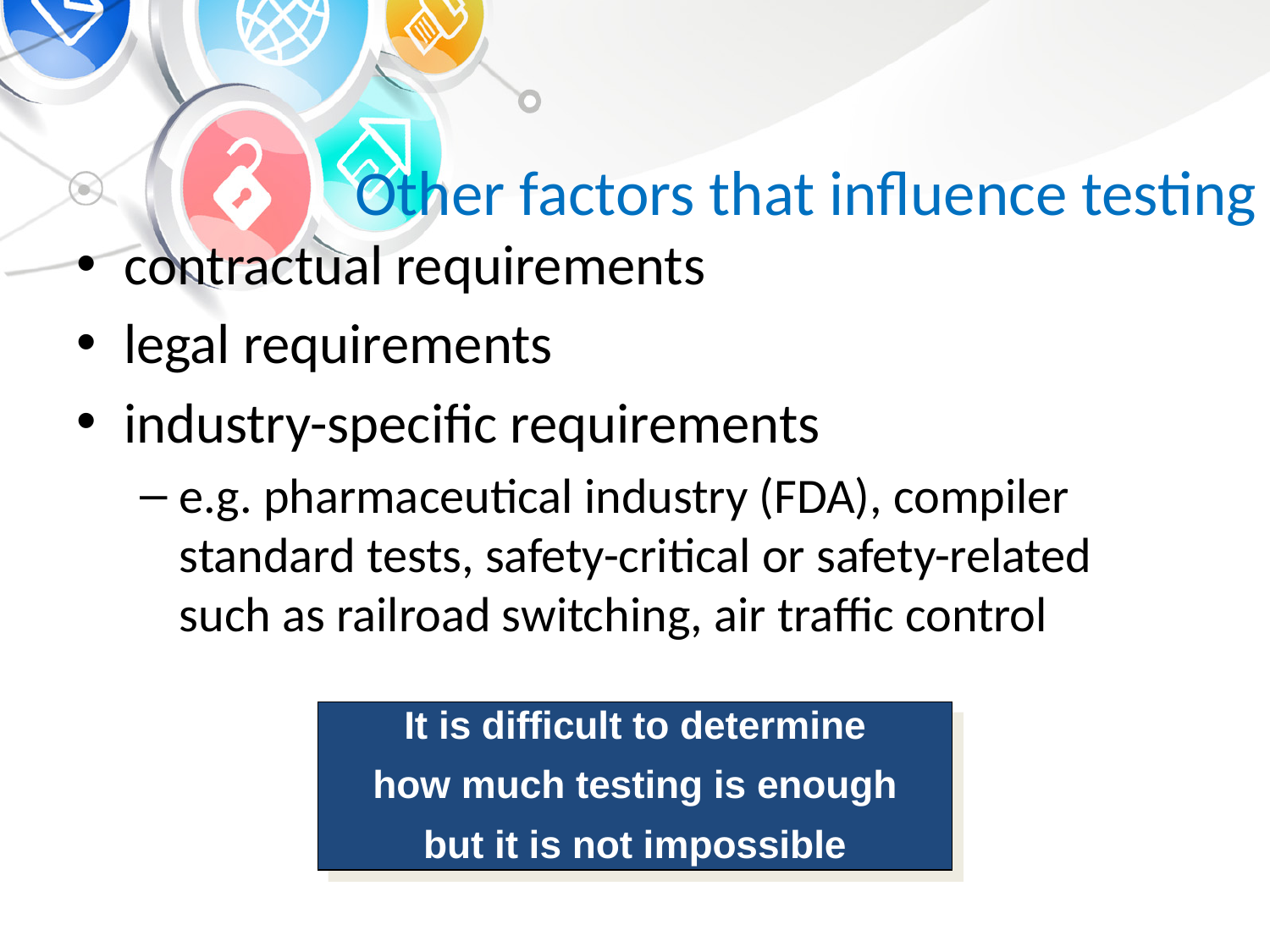

# Other factors that influence testing
contractual requirements
legal requirements
industry-specific requirements
e.g. pharmaceutical industry (FDA), compiler standard tests, safety-critical or safety-related such as railroad switching, air traffic control
It is difficult to determine
how much testing is enough
but it is not impossible